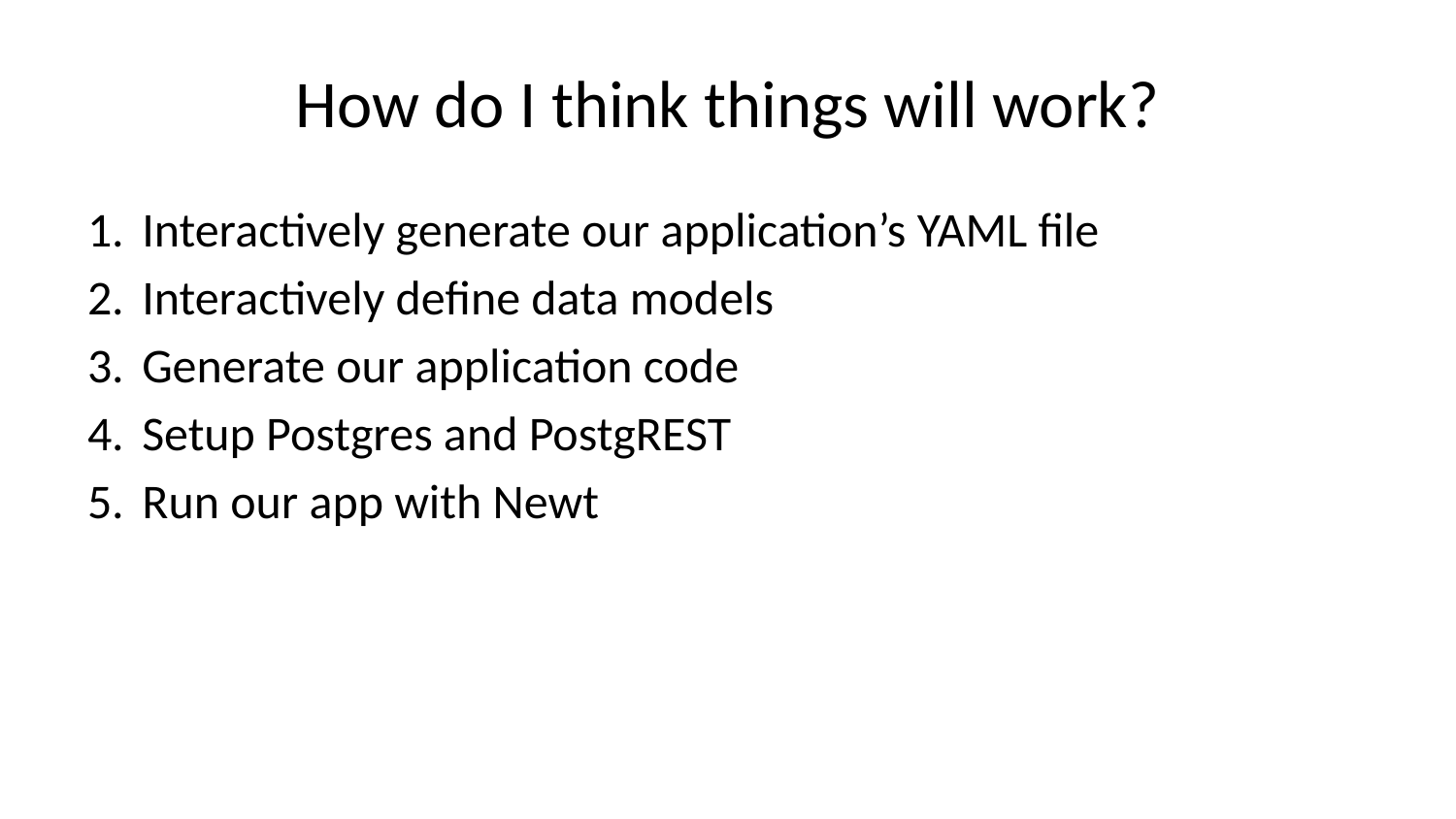

# How do I think things will work?
Interactively generate our application’s YAML file
Interactively define data models
Generate our application code
Setup Postgres and PostgREST
Run our app with Newt